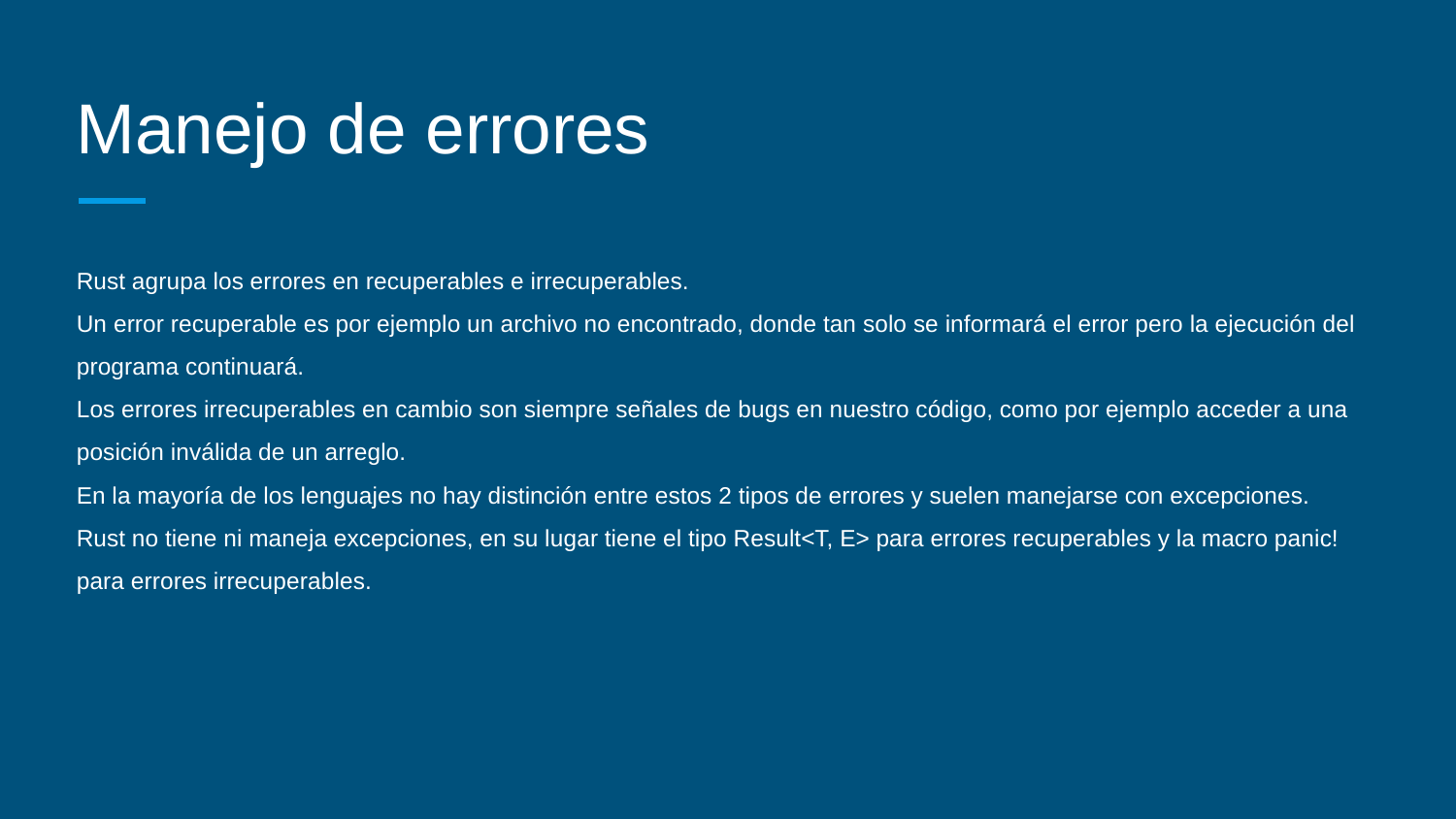

# Manejo de errores
Rust agrupa los errores en recuperables e irrecuperables.
Un error recuperable es por ejemplo un archivo no encontrado, donde tan solo se informará el error pero la ejecución del programa continuará.
Los errores irrecuperables en cambio son siempre señales de bugs en nuestro código, como por ejemplo acceder a una posición inválida de un arreglo.
En la mayoría de los lenguajes no hay distinción entre estos 2 tipos de errores y suelen manejarse con excepciones.
Rust no tiene ni maneja excepciones, en su lugar tiene el tipo Result<T, E> para errores recuperables y la macro panic! para errores irrecuperables.